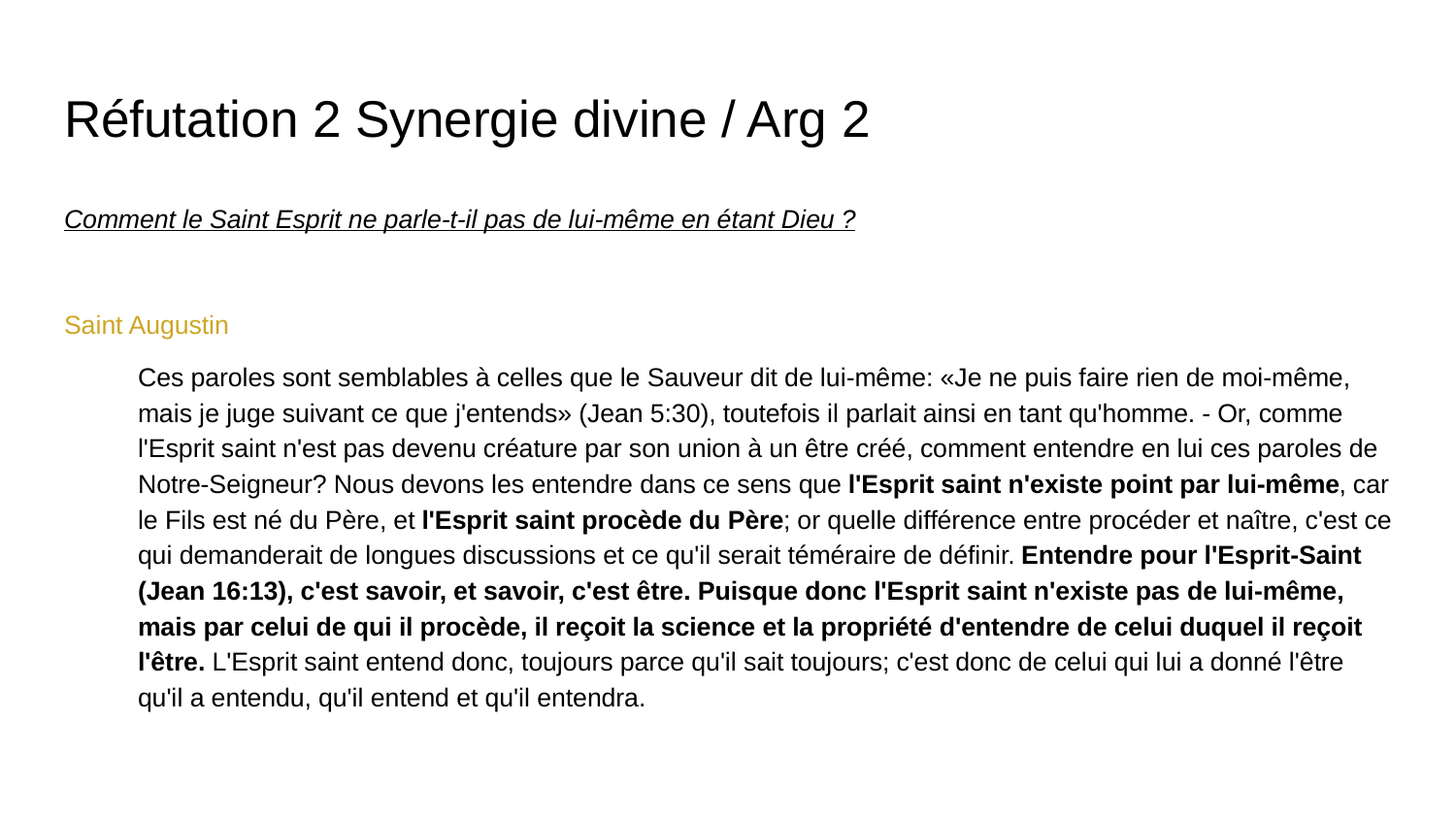

# Réfutation 2 Synergie divine / Arg 2
Comment le Saint Esprit ne parle-t-il pas de lui-même en étant Dieu ?

Saint Augustin
Ces paroles sont semblables à celles que le Sauveur dit de lui-même: «Je ne puis faire rien de moi-même, mais je juge suivant ce que j'entends» (Jean 5:30), toutefois il parlait ainsi en tant qu'homme. - Or, comme l'Esprit saint n'est pas devenu créature par son union à un être créé, comment entendre en lui ces paroles de Notre-Seigneur? Nous devons les entendre dans ce sens que l'Esprit saint n'existe point par lui-même, car le Fils est né du Père, et l'Esprit saint procède du Père; or quelle différence entre procéder et naître, c'est ce qui demanderait de longues discussions et ce qu'il serait téméraire de définir. Entendre pour l'Esprit-Saint (Jean 16:13), c'est savoir, et savoir, c'est être. Puisque donc l'Esprit saint n'existe pas de lui-même, mais par celui de qui il procède, il reçoit la science et la propriété d'entendre de celui duquel il reçoit l'être. L'Esprit saint entend donc, toujours parce qu'il sait toujours; c'est donc de celui qui lui a donné l'être qu'il a entendu, qu'il entend et qu'il entendra.